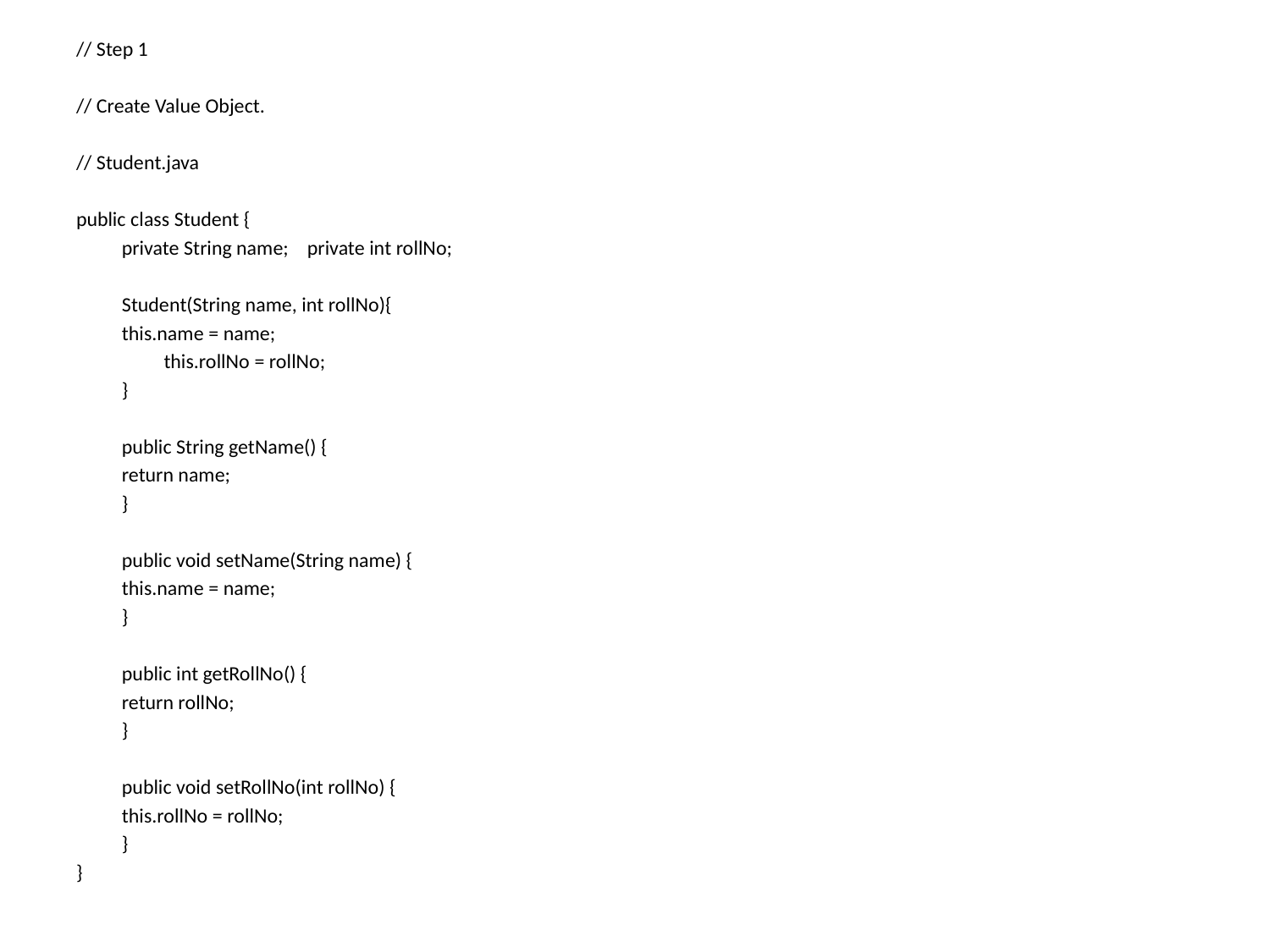

// Step 1

// Create Value Object.

// Student.java

public class Student {
	private String name;    private int rollNo;

	Student(String name, int rollNo){
		this.name = name;
	         this.rollNo = rollNo;
	}

	public String getName() {
		return name;
	}

	public void setName(String name) {
		this.name = name;
	}

	public int getRollNo() {
		return rollNo;
	}

	public void setRollNo(int rollNo) {
		this.rollNo = rollNo;
	}
}